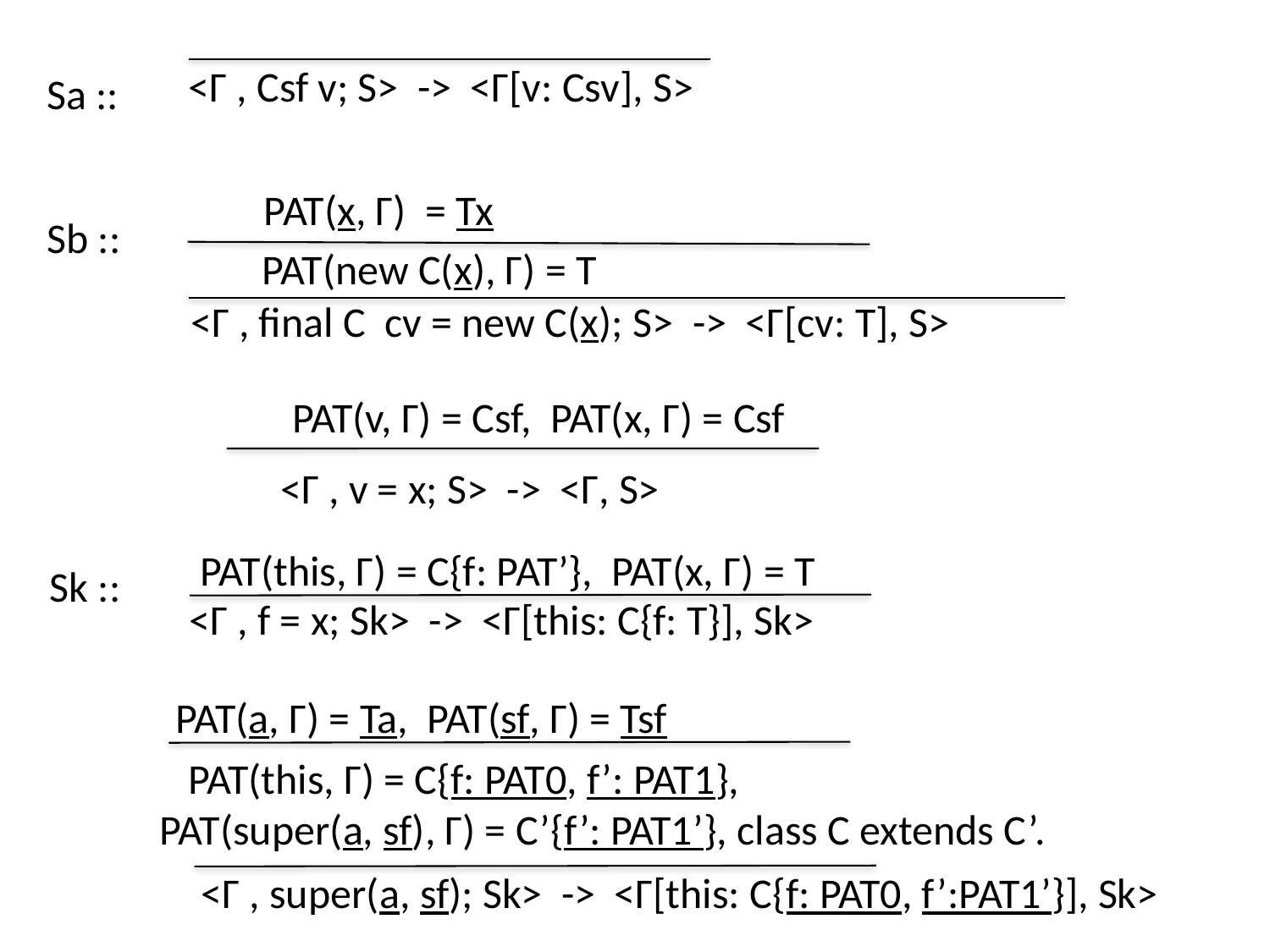

<Γ , Csf v; S>  ->  <Γ[v: Csv], S>
Sa ::
PAT(x, Γ)  = Tx
Sb ::
PAT(new C(x), Γ) = T
 <Γ , final C  cv = new C(x); S>  ->  <Γ[cv: T], S>
PAT(v, Γ) = Csf,  PAT(x, Γ) = Csf
 <Γ , v = x; S>  ->  <Γ, S>
PAT(this, Γ) = C{f: PAT’},  PAT(x, Γ) = T
Sk ::
 <Γ , f = x; Sk>  ->  <Γ[this: C{f: T}], Sk>
PAT(a, Γ) = Ta,  PAT(sf, Γ) = Tsf
    PAT(this, Γ) = C{f: PAT0, f’: PAT1},
 PAT(super(a, sf), Γ) = C’{f’: PAT1’}, class C extends C’.
 <Γ , super(a, sf); Sk>  ->  <Γ[this: C{f: PAT0, f’:PAT1’}], Sk>